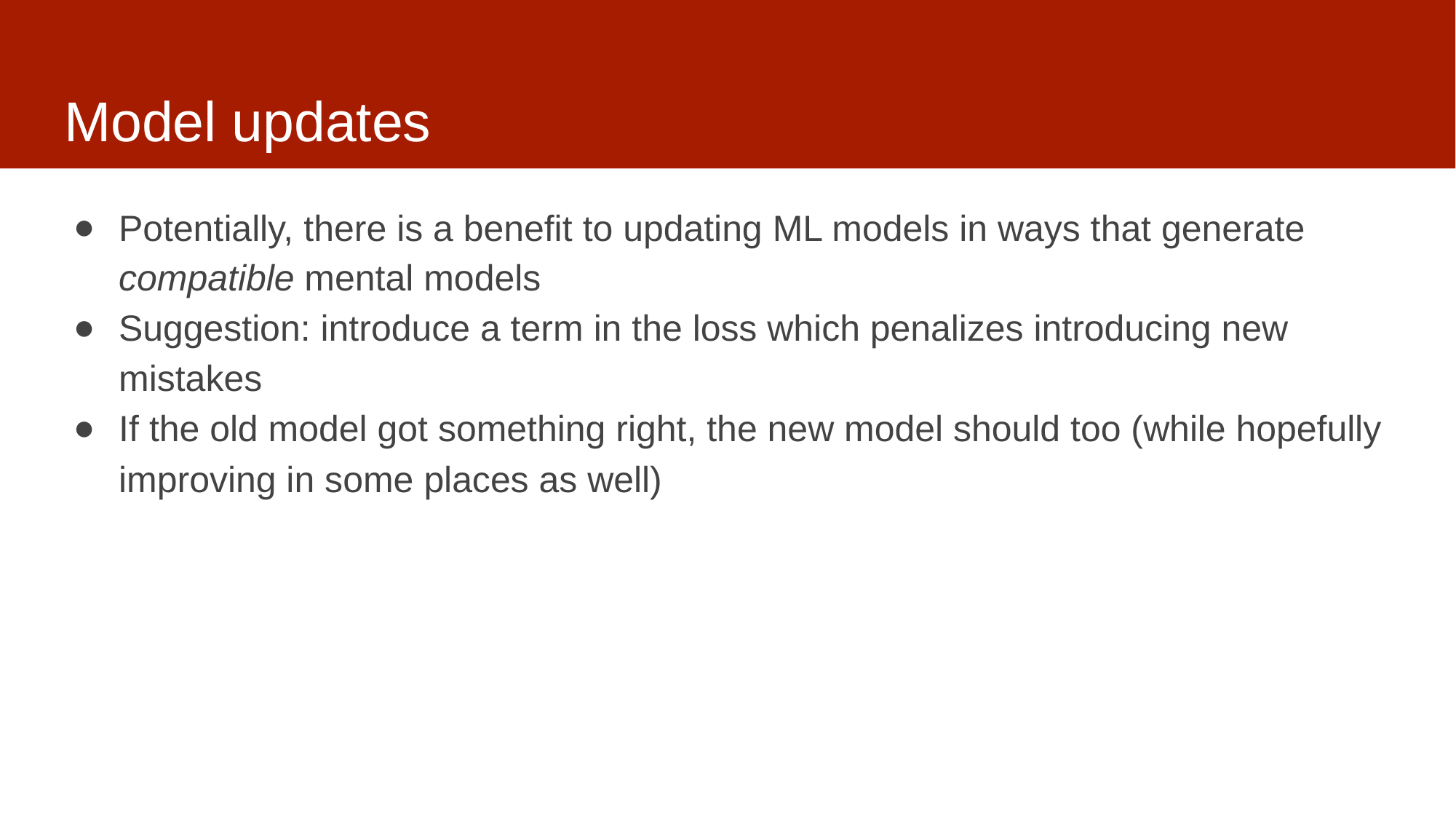

# Model updates
Potentially, there is a benefit to updating ML models in ways that generate compatible mental models
Suggestion: introduce a term in the loss which penalizes introducing new mistakes
If the old model got something right, the new model should too (while hopefully improving in some places as well)